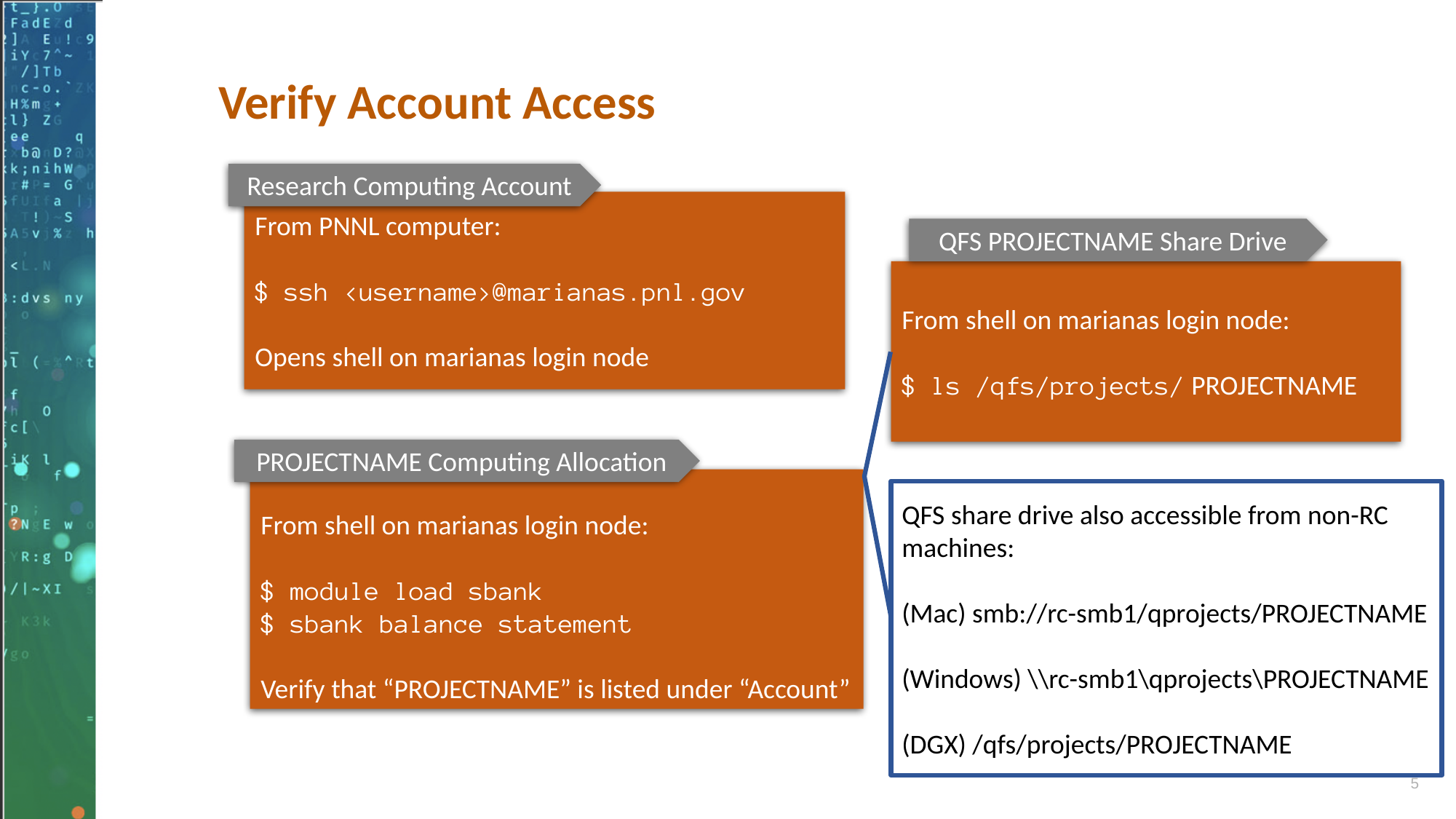

# Verify Account Access
Research Computing Account
From PNNL computer:

$ ssh <username>@marianas.pnl.gov

Opens shell on marianas login node
QFS PROJECTNAME Share Drive
From shell on marianas login node:

$ ls /qfs/projects/ PROJECTNAME
PROJECTNAME Computing Allocation

From shell on marianas login node:

$ module load sbank
$ sbank balance statement

Verify that “PROJECTNAME” is listed under “Account”
QFS share drive also accessible from non-RC machines:

(Mac) smb://rc-smb1/qprojects/PROJECTNAME

(Windows) \\rc-smb1\qprojects\PROJECTNAME

(DGX) /qfs/projects/PROJECTNAME
5